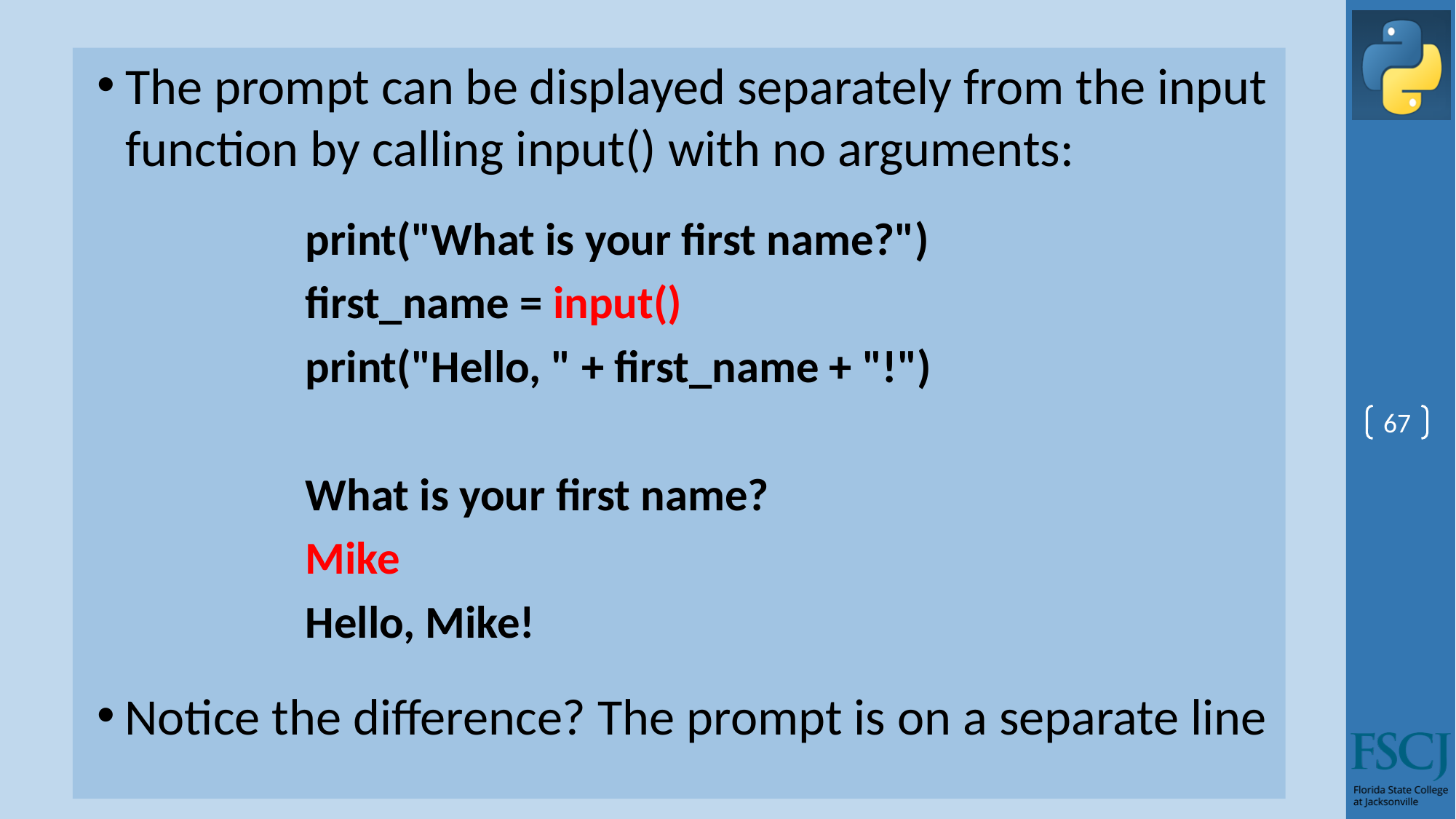

The prompt can be displayed separately from the input function by calling input() with no arguments:

print("What is your first name?")
first_name = input()
print("Hello, " + first_name + "!")

What is your first name?
Mike
Hello, Mike!

Notice the difference? The prompt is on a separate line

67